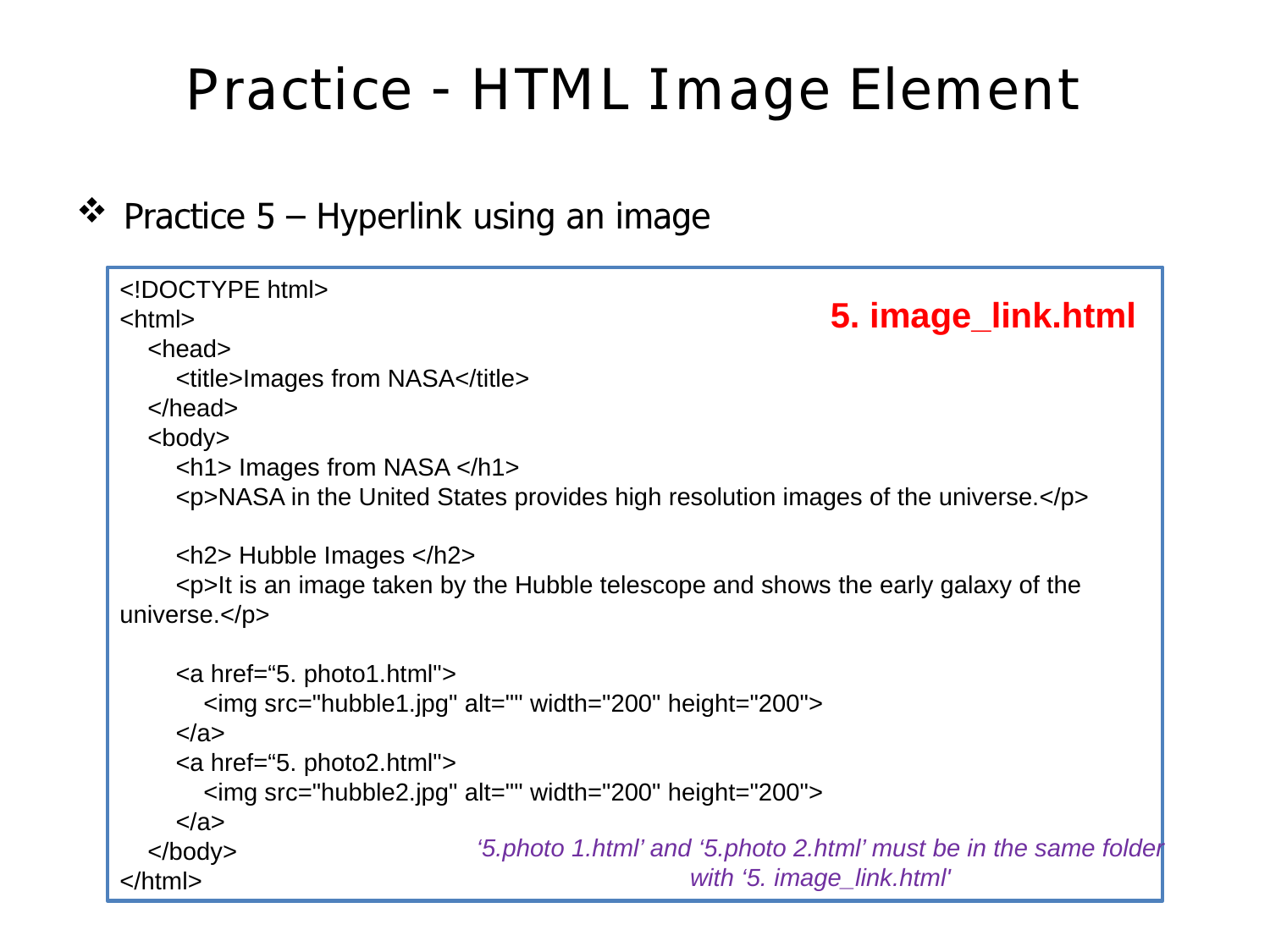

# Practice - HTML Image Element
Practice 5 – Hyperlink using an image
<!DOCTYPE html>
<html>
    <head>
        <title>Images from NASA</title>
    </head>
    <body>
        <h1> Images from NASA </h1>
        <p>NASA in the United States provides high resolution images of the universe.</p>

        <h2> Hubble Images </h2>
        <p>It is an image taken by the Hubble telescope and shows the early galaxy of the 	universe.</p>

        <a href=“5. photo1.html">
            <img src="hubble1.jpg" alt="" width="200" height="200">
        </a>
        <a href=“5. photo2.html">
            <img src="hubble2.jpg" alt="" width="200" height="200">
        </a>
    </body>
</html>
5. image_link.html
‘5.photo 1.html’ and ‘5.photo 2.html’ must be in the same folder with ‘5. image_link.html'